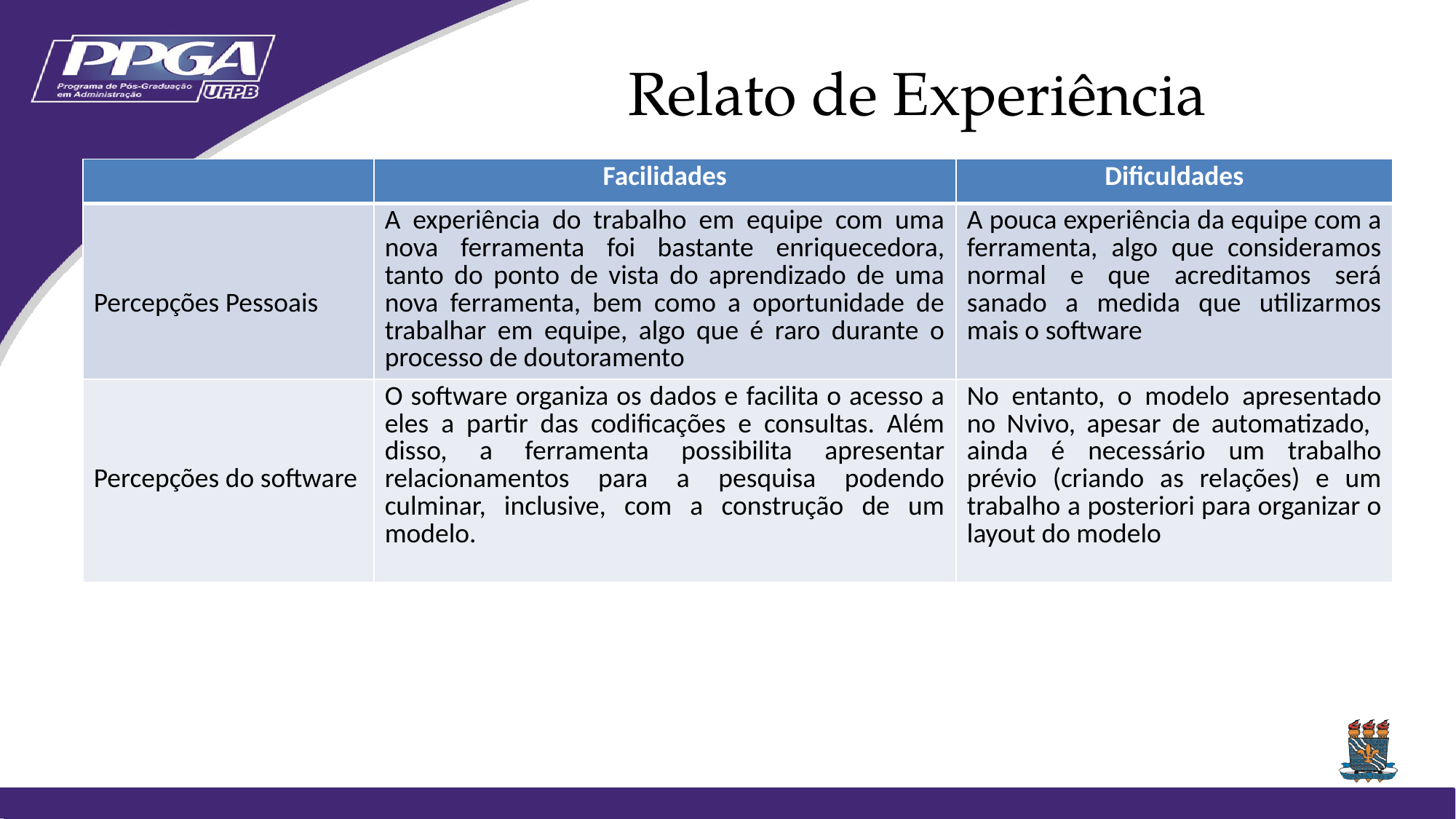

# Relato de Experiência
|  | Facilidades | Dificuldades |
| --- | --- | --- |
| Percepções Pessoais | A experiência do trabalho em equipe com uma nova ferramenta foi bastante enriquecedora, tanto do ponto de vista do aprendizado de uma nova ferramenta, bem como a oportunidade de trabalhar em equipe, algo que é raro durante o processo de doutoramento | A pouca experiência da equipe com a ferramenta, algo que consideramos normal e que acreditamos será sanado a medida que utilizarmos mais o software |
| Percepções do software | O software organiza os dados e facilita o acesso a eles a partir das codificações e consultas. Além disso, a ferramenta possibilita apresentar relacionamentos para a pesquisa podendo culminar, inclusive, com a construção de um modelo. | No entanto, o modelo apresentado no Nvivo, apesar de automatizado, ainda é necessário um trabalho prévio (criando as relações) e um trabalho a posteriori para organizar o layout do modelo |